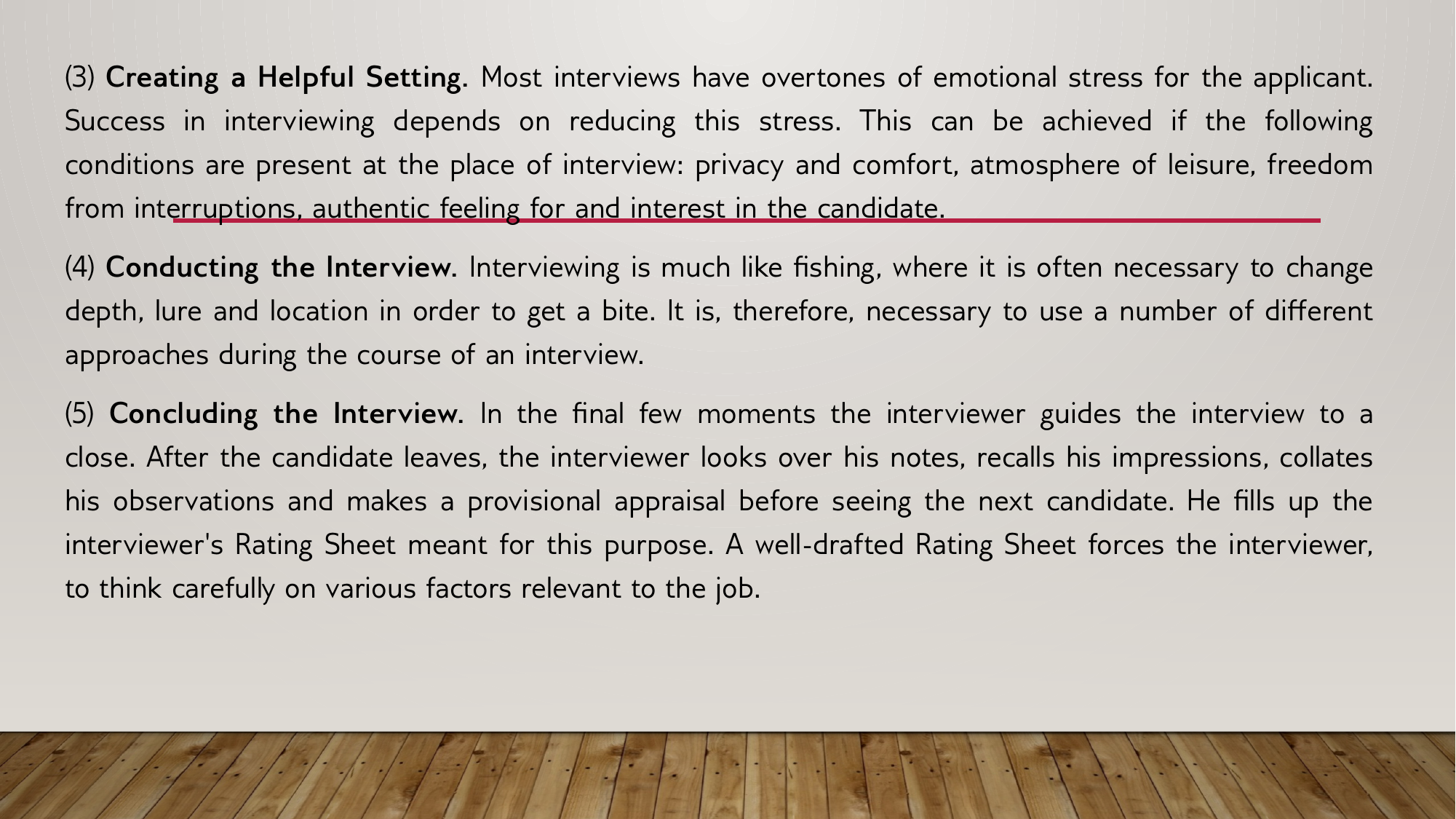

(3) Creating a Helpful Setting. Most interviews have overtones of emotional stress for the applicant. Success in interviewing depends on reducing this stress. This can be achieved if the following conditions are present at the place of interview: privacy and comfort, atmosphere of leisure, freedom from interruptions, authentic feeling for and interest in the candidate.
(4) Conducting the Interview. Interviewing is much like fishing, where it is often necessary to change depth, lure and location in order to get a bite. It is, therefore, necessary to use a number of different approaches during the course of an interview.
(5) Concluding the Interview. In the final few moments the interviewer guides the interview to a close. After the candidate leaves, the interviewer looks over his notes, recalls his impressions, collates his observations and makes a provisional appraisal before seeing the next candidate. He fills up the interviewer's Rating Sheet meant for this purpose. A well-drafted Rating Sheet forces the interviewer, to think carefully on various factors relevant to the job.